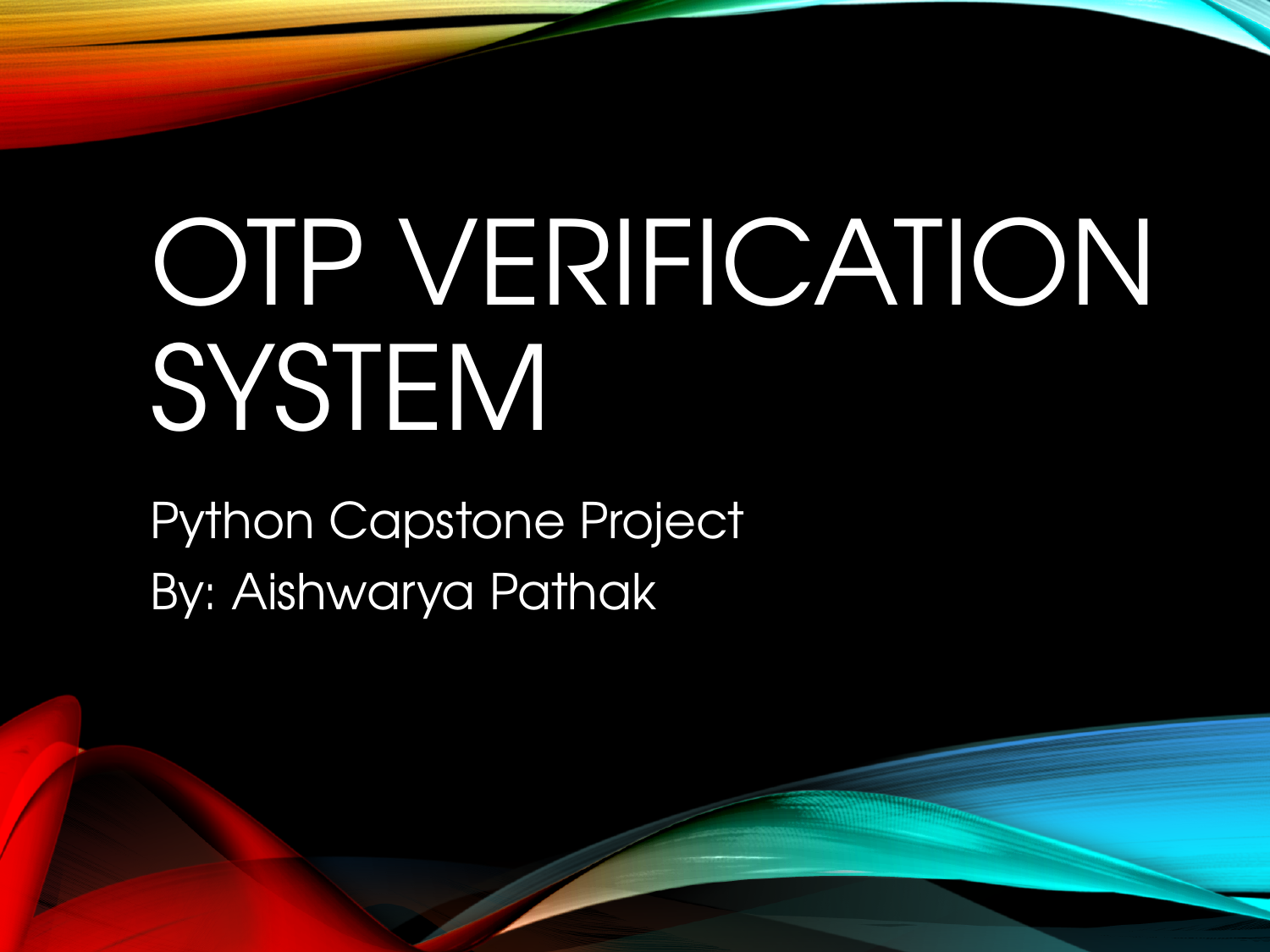

# OTP Verification System
Python Capstone Project
By: Aishwarya Pathak